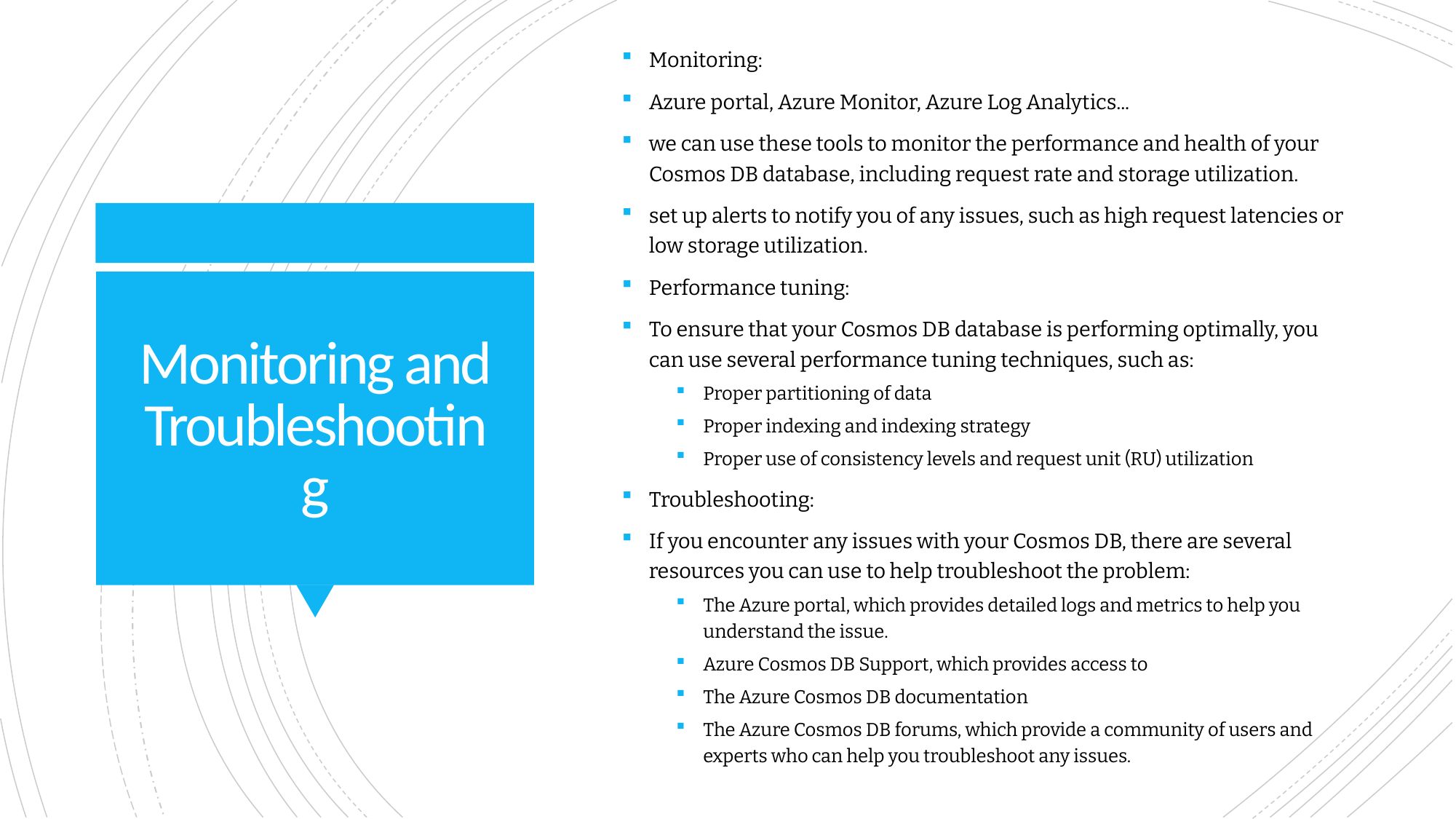

Monitoring:
Azure portal, Azure Monitor, Azure Log Analytics...
we can use these tools to monitor the performance and health of your Cosmos DB database, including request rate and storage utilization.
set up alerts to notify you of any issues, such as high request latencies or low storage utilization.
Performance tuning:
To ensure that your Cosmos DB database is performing optimally, you can use several performance tuning techniques, such as:
Proper partitioning of data
Proper indexing and indexing strategy
Proper use of consistency levels and request unit (RU) utilization
Troubleshooting:
If you encounter any issues with your Cosmos DB, there are several resources you can use to help troubleshoot the problem:
The Azure portal, which provides detailed logs and metrics to help you understand the issue.
Azure Cosmos DB Support, which provides access to
The Azure Cosmos DB documentation
The Azure Cosmos DB forums, which provide a community of users and experts who can help you troubleshoot any issues.

# Monitoring and Troubleshooting